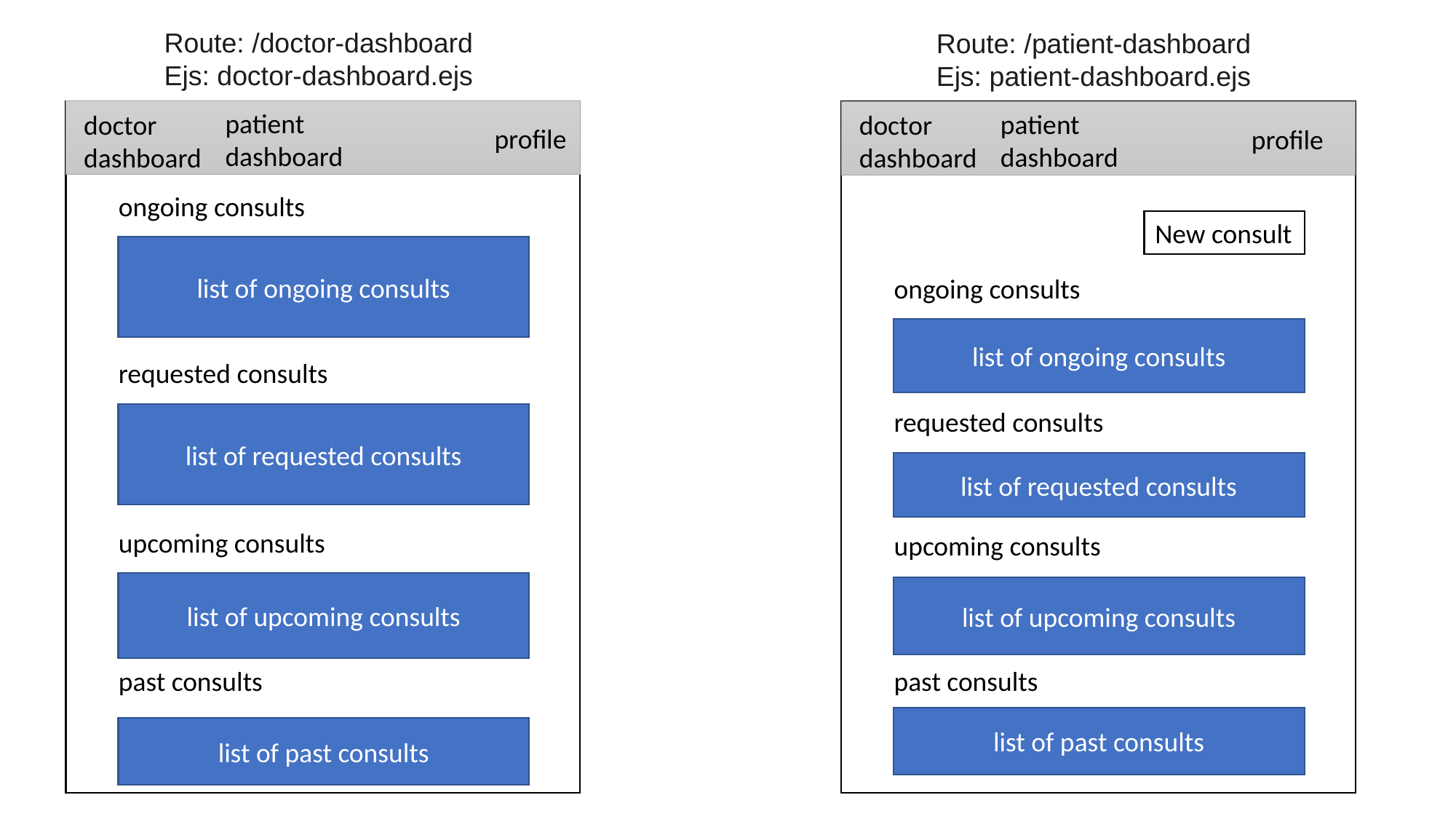

Route: /doctor-dashboard
Ejs: doctor-dashboard.ejs
Route: /patient-dashboard
Ejs: patient-dashboard.ejs

patient
dashboard
doctor
dashboard
profile

patient
dashboard
doctor
dashboard
profile
ongoing consults
New consult
list of ongoing consults
ongoing consults
list of ongoing consults
requested consults
requested consults
list of requested consults
list of requested consults
upcoming consults
upcoming consults
list of upcoming consults
list of upcoming consults
past consults
past consults
list of past consults
list of past consults